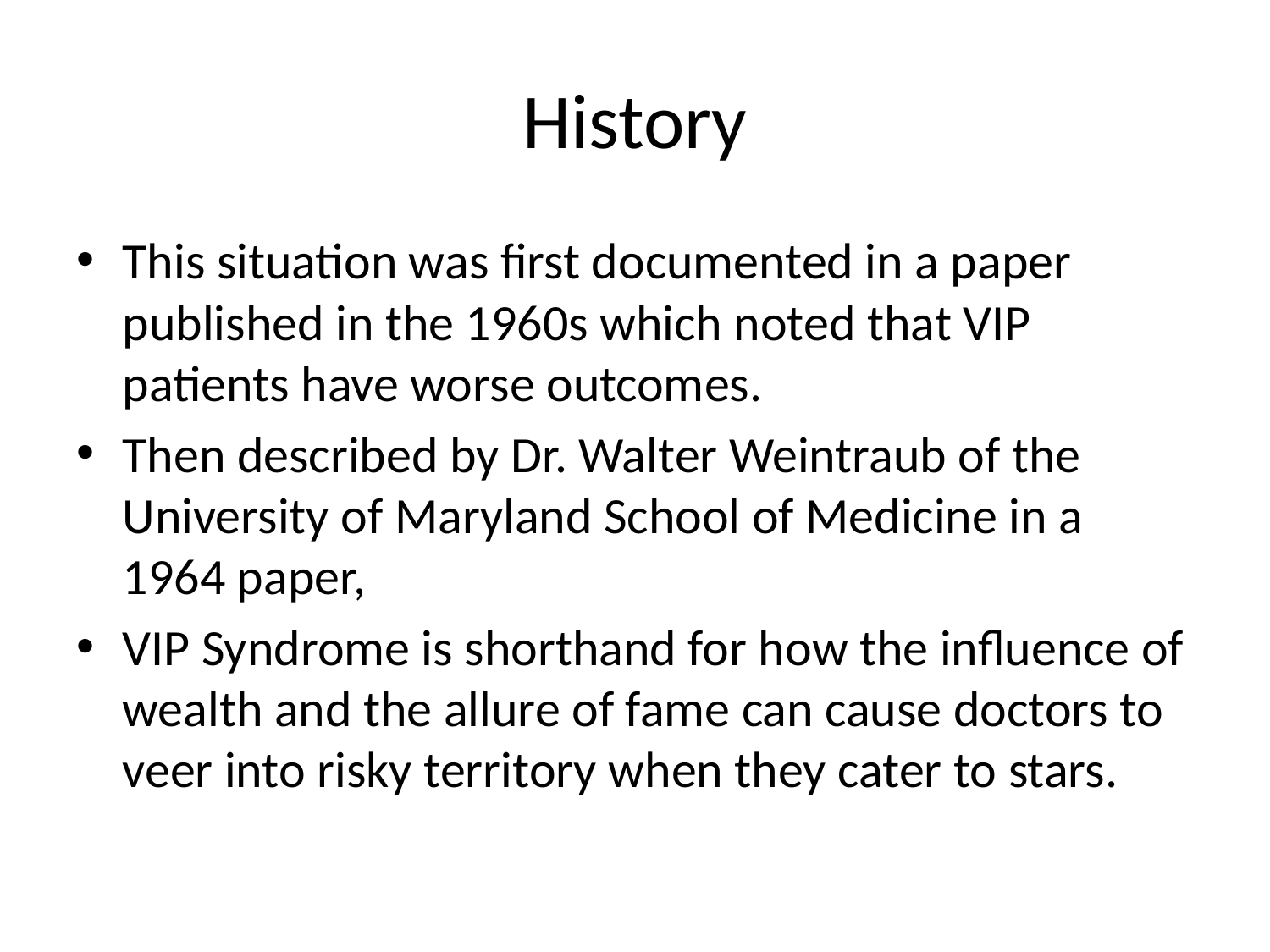

# History
This situation was first documented in a paper published in the 1960s which noted that VIP patients have worse outcomes.
Then described by Dr. Walter Weintraub of the University of Maryland School of Medicine in a 1964 paper,
VIP Syndrome is shorthand for how the influence of wealth and the allure of fame can cause doctors to veer into risky territory when they cater to stars.